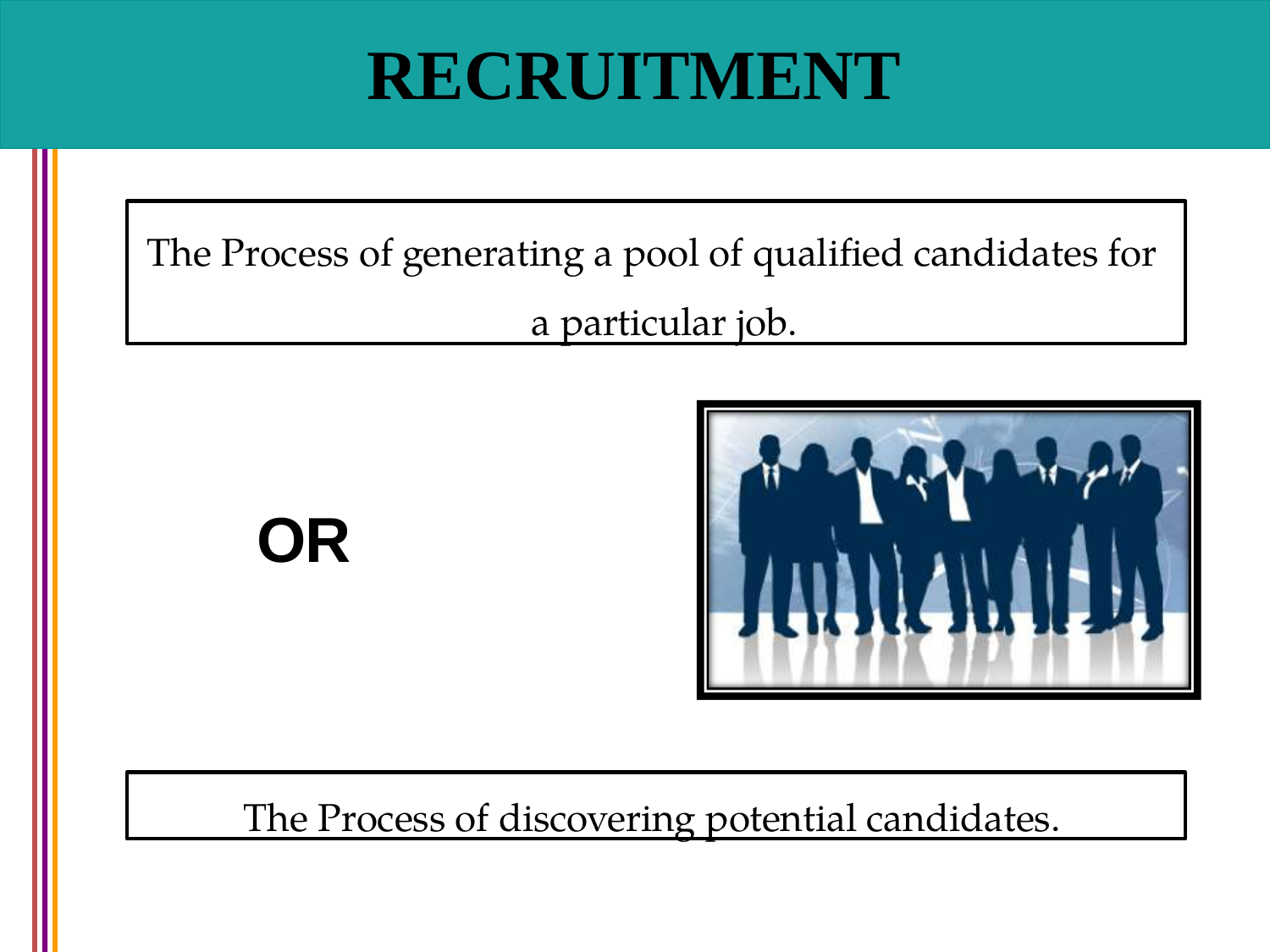

# RECRUITMENT

The Process of generating a pool of qualified candidates for  a particular job.

OR
The Process of discovering potential candidates.